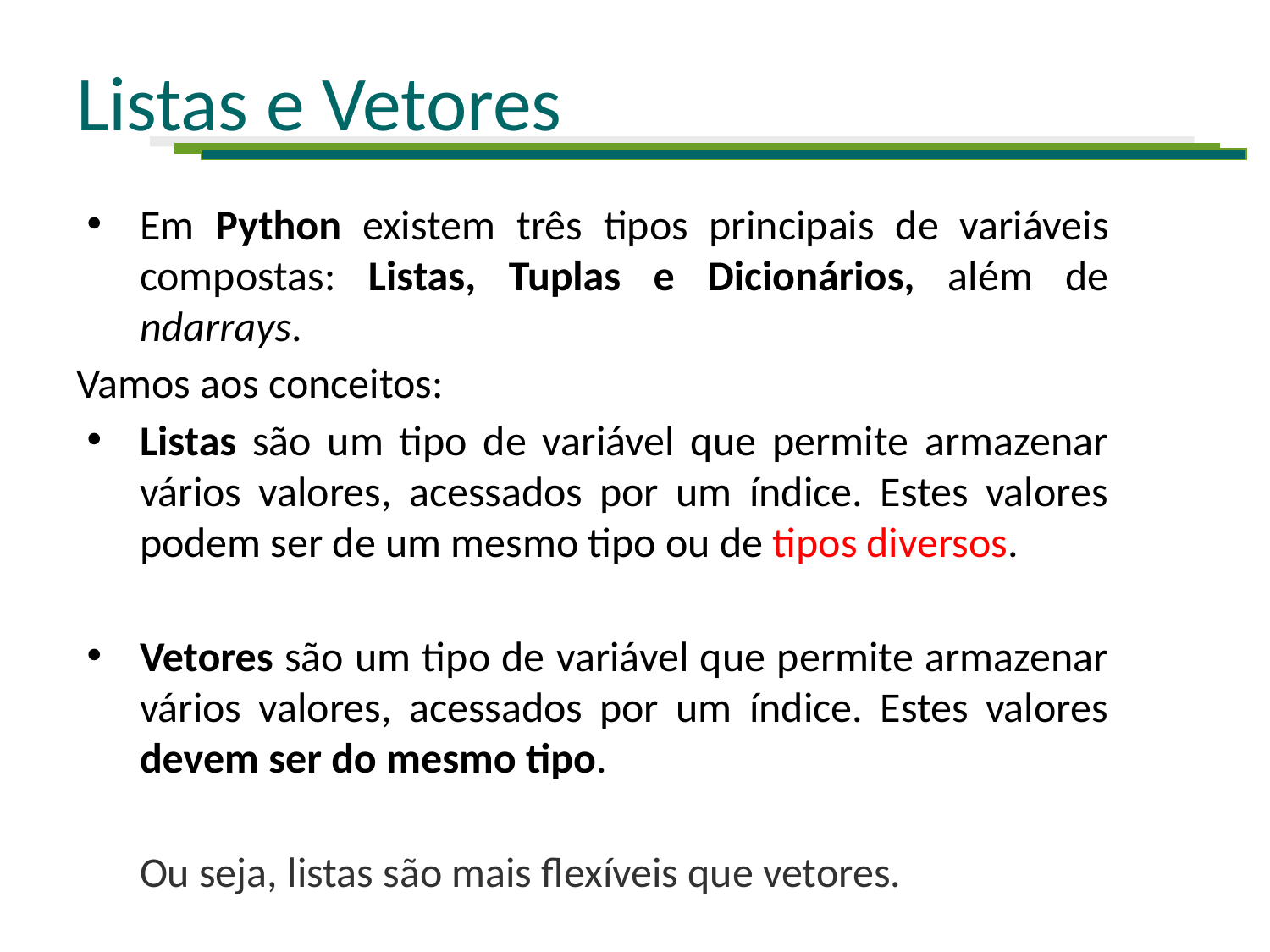

# Listas e Vetores
Em Python existem três tipos principais de variáveis compostas: Listas, Tuplas e Dicionários, além de ndarrays.
Vamos aos conceitos:
Listas são um tipo de variável que permite armazenar vários valores, acessados por um índice. Estes valores podem ser de um mesmo tipo ou de tipos diversos.

Vetores são um tipo de variável que permite armazenar vários valores, acessados por um índice. Estes valores devem ser do mesmo tipo.

Ou seja, listas são mais flexíveis que vetores.